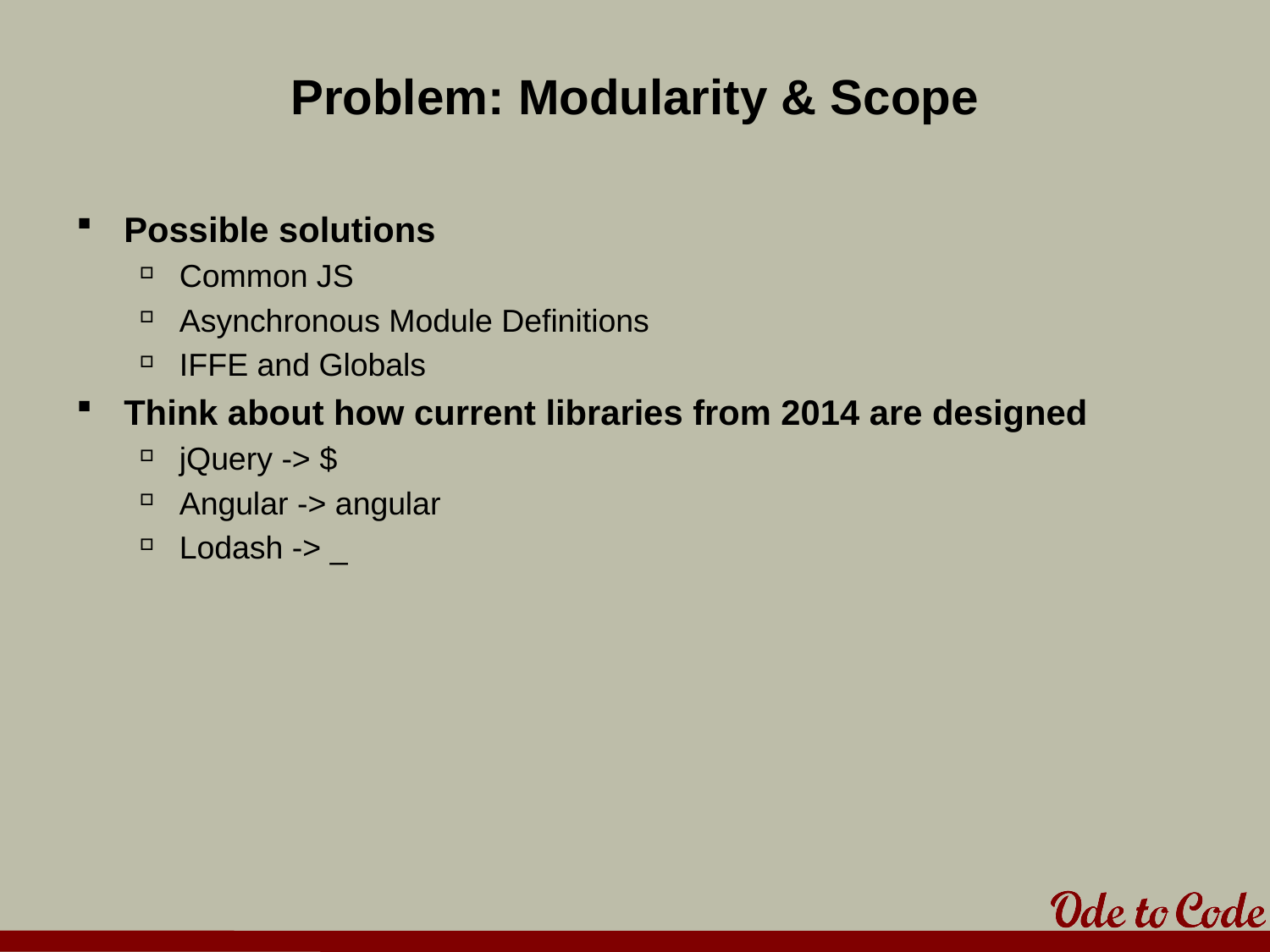

# Problem: Modularity & Scope
Possible solutions
Common JS
Asynchronous Module Definitions
IFFE and Globals
Think about how current libraries from 2014 are designed
jQuery -> $
Angular -> angular
Lodash -> _